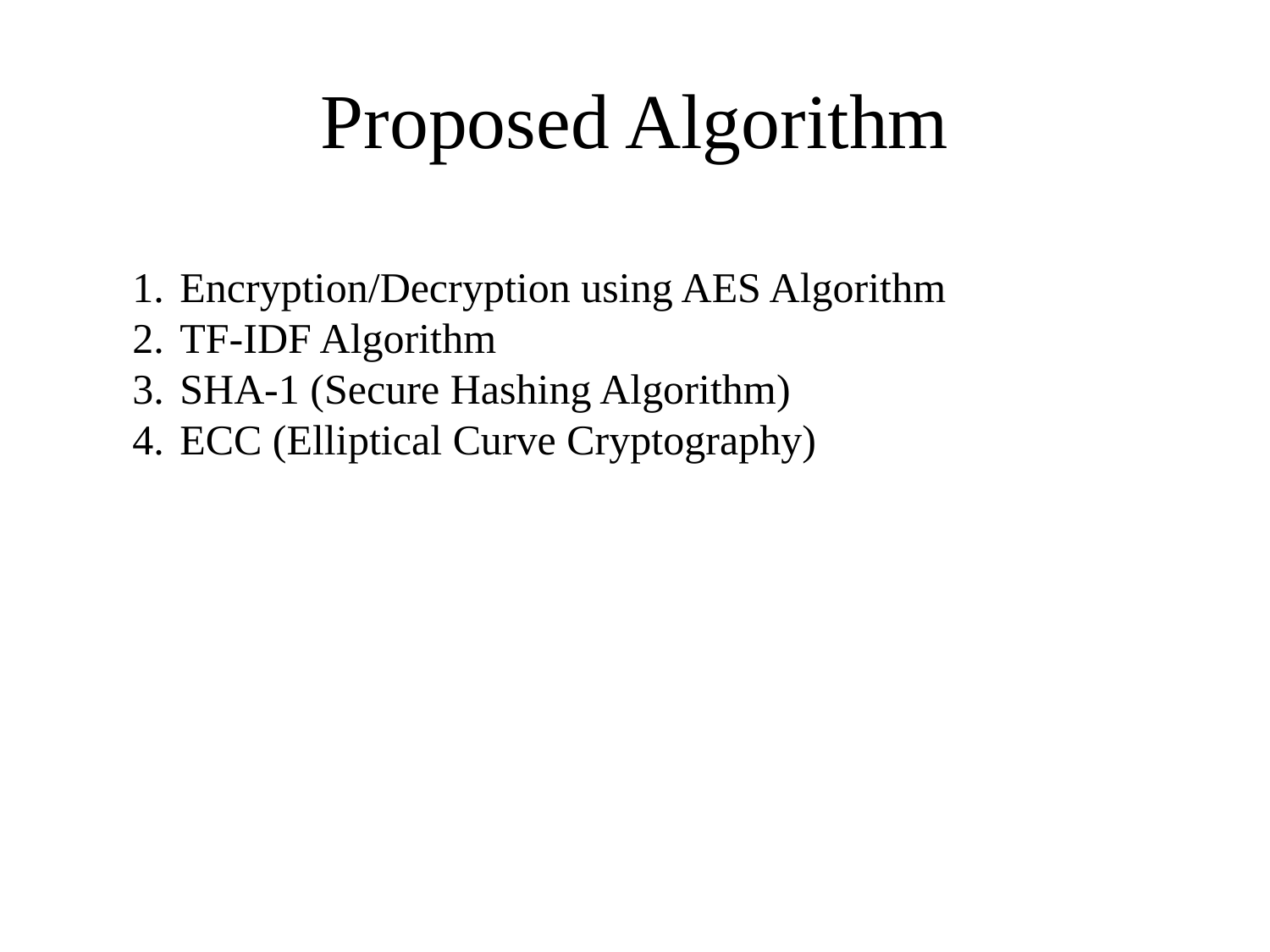

# Proposed Algorithm
Encryption/Decryption using AES Algorithm
TF-IDF Algorithm
SHA-1 (Secure Hashing Algorithm)
ECC (Elliptical Curve Cryptography)